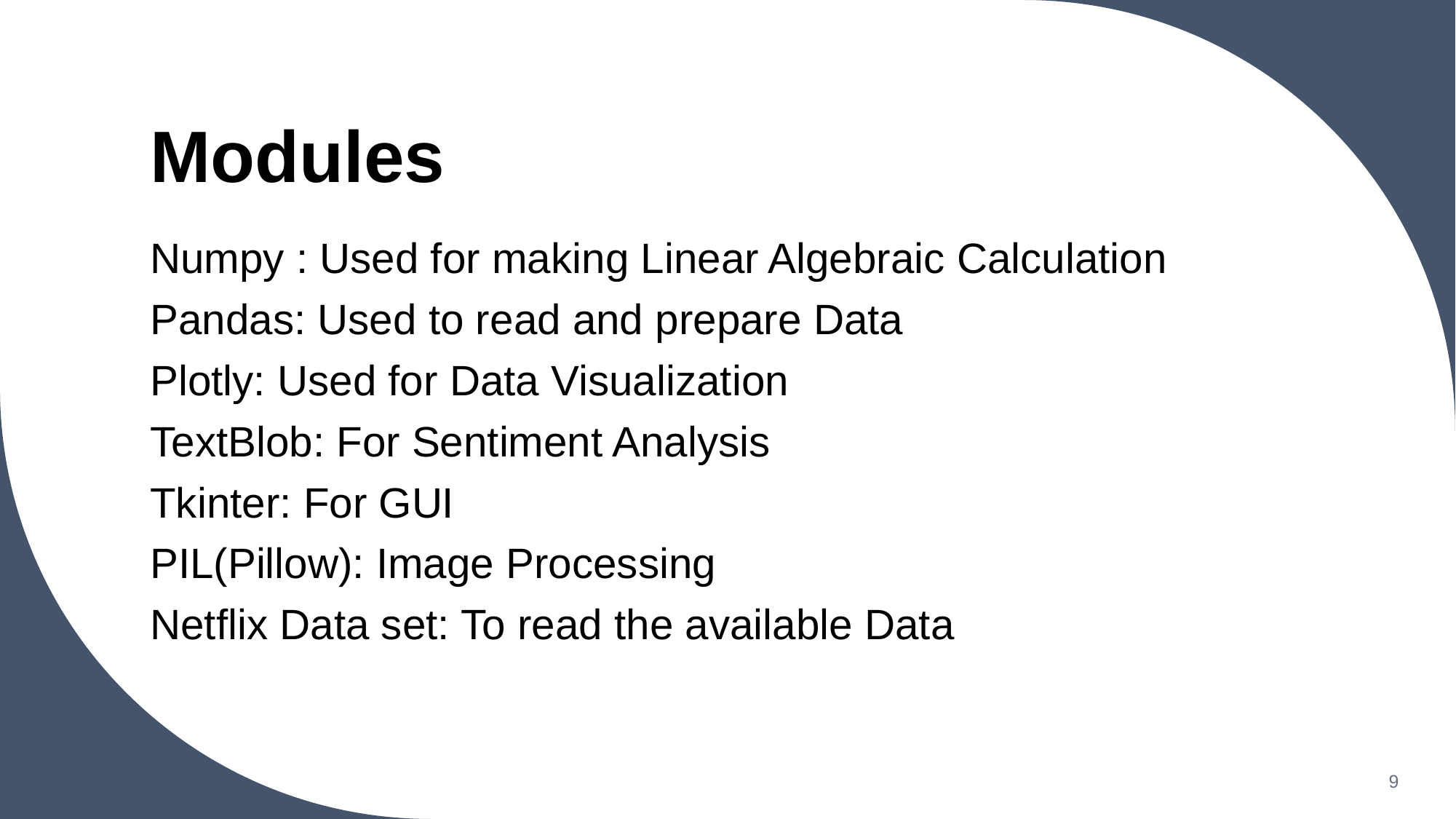

# Modules
Numpy : Used for making Linear Algebraic Calculation
Pandas: Used to read and prepare Data
Plotly: Used for Data Visualization
TextBlob: For Sentiment Analysis
Tkinter: For GUI
PIL(Pillow): Image Processing
Netflix Data set: To read the available Data

9